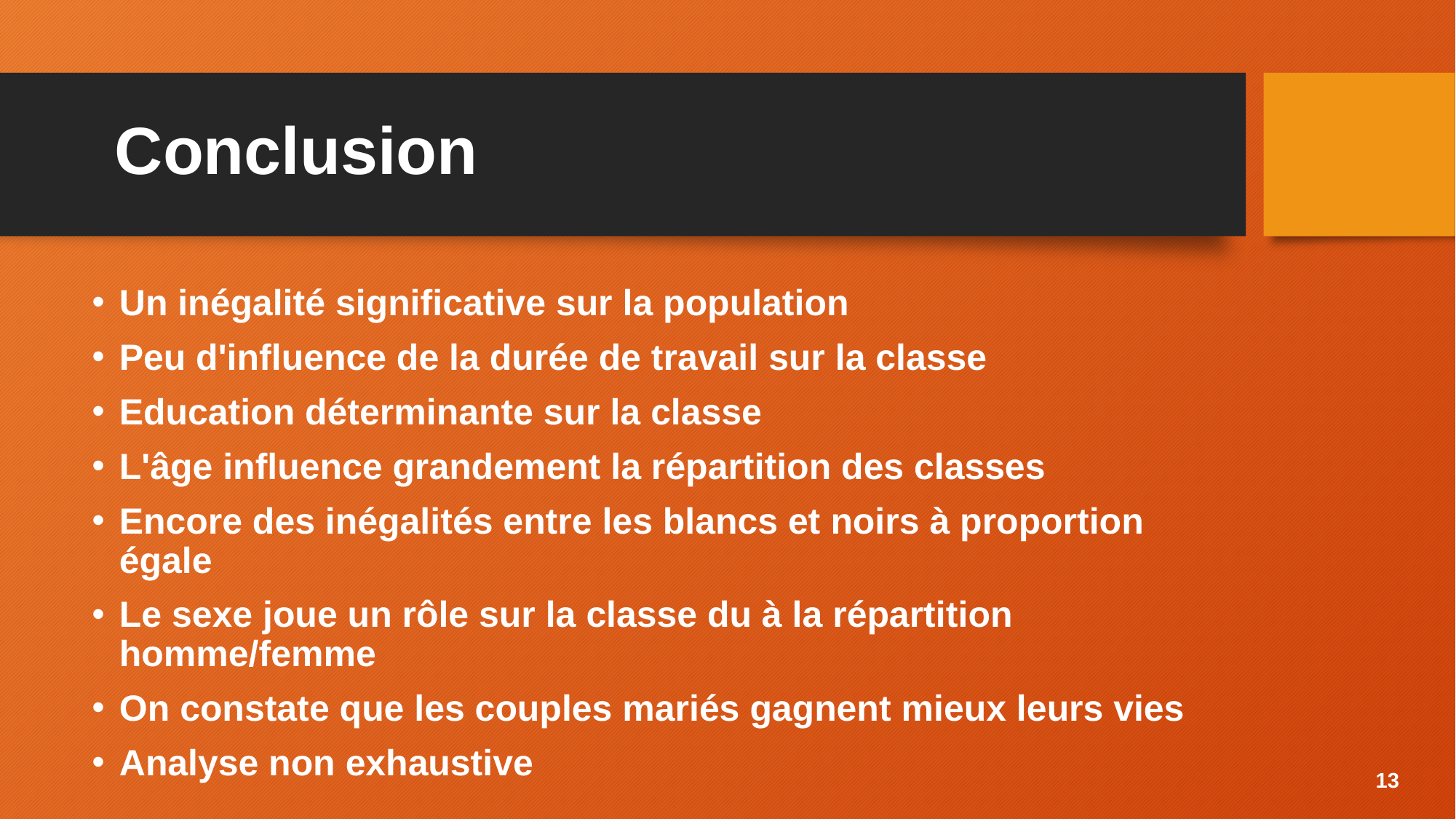

# Conclusion
Un inégalité significative sur la population
Peu d'influence de la durée de travail sur la classe
Education déterminante sur la classe
L'âge influence grandement la répartition des classes
Encore des inégalités entre les blancs et noirs à proportion égale
Le sexe joue un rôle sur la classe du à la répartition homme/femme
On constate que les couples mariés gagnent mieux leurs vies
Analyse non exhaustive

13